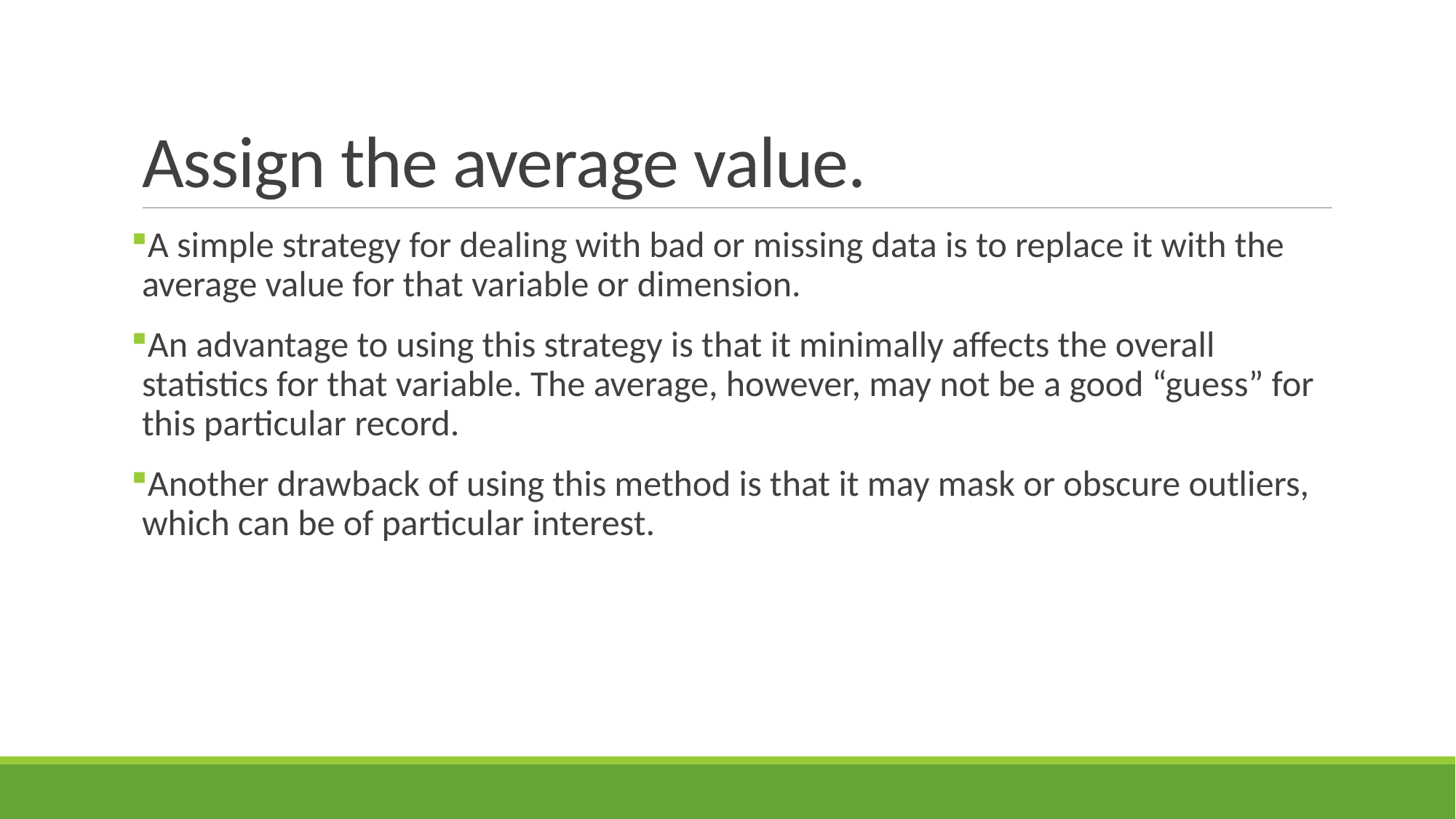

# Assign the average value.
A simple strategy for dealing with bad or missing data is to replace it with the average value for that variable or dimension.
An advantage to using this strategy is that it minimally affects the overall statistics for that variable. The average, however, may not be a good “guess” for this particular record.
Another drawback of using this method is that it may mask or obscure outliers, which can be of particular interest.